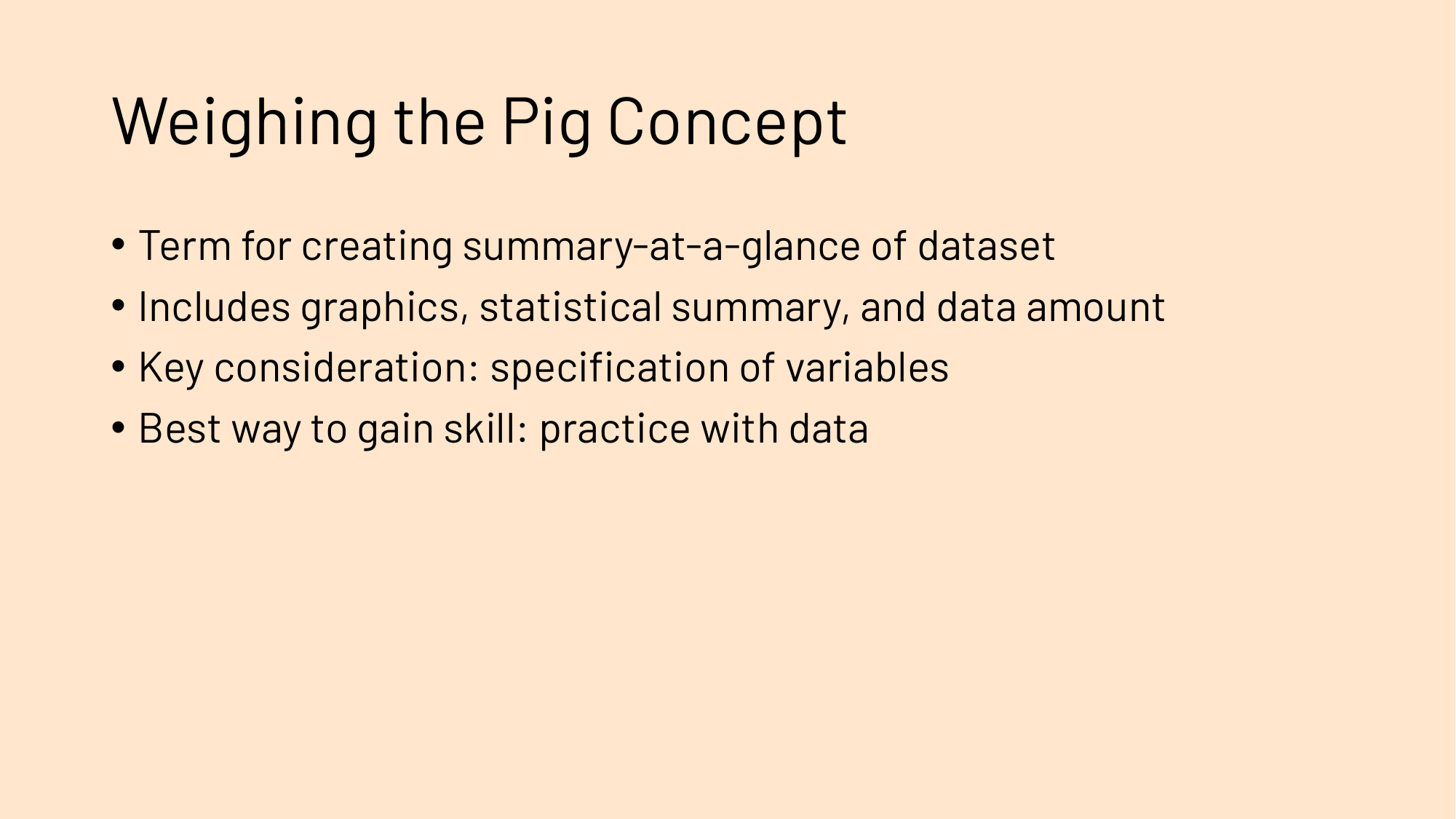

# Weighing the Pig Concept
Term for creating summary-at-a-glance of dataset
Includes graphics, statistical summary, and data amount
Key consideration: specification of variables
Best way to gain skill: practice with data